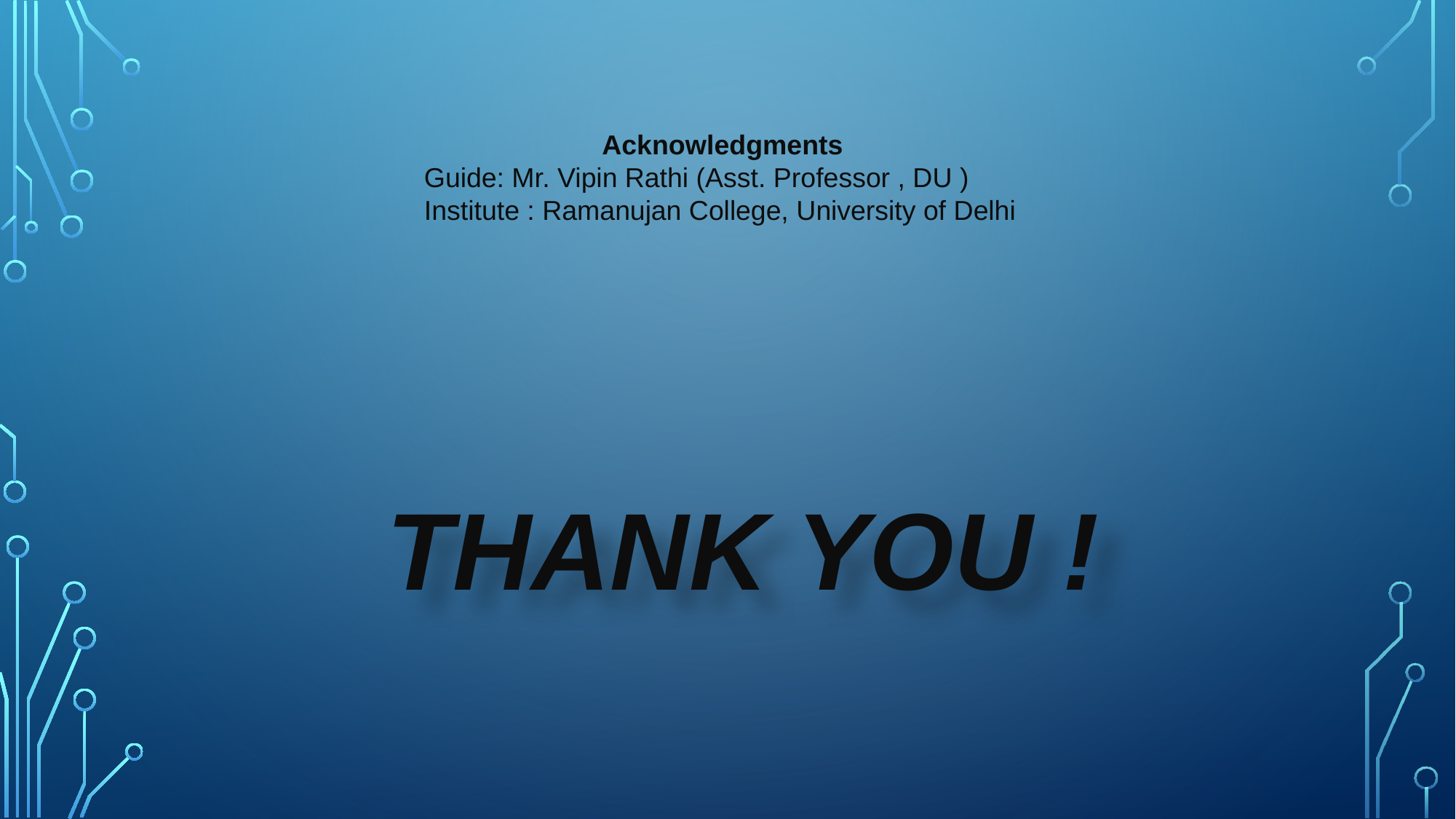

Acknowledgments
Guide: Mr. Vipin Rathi (Asst. Professor , DU )
Institute : Ramanujan College, University of Delhi
# Thank you !